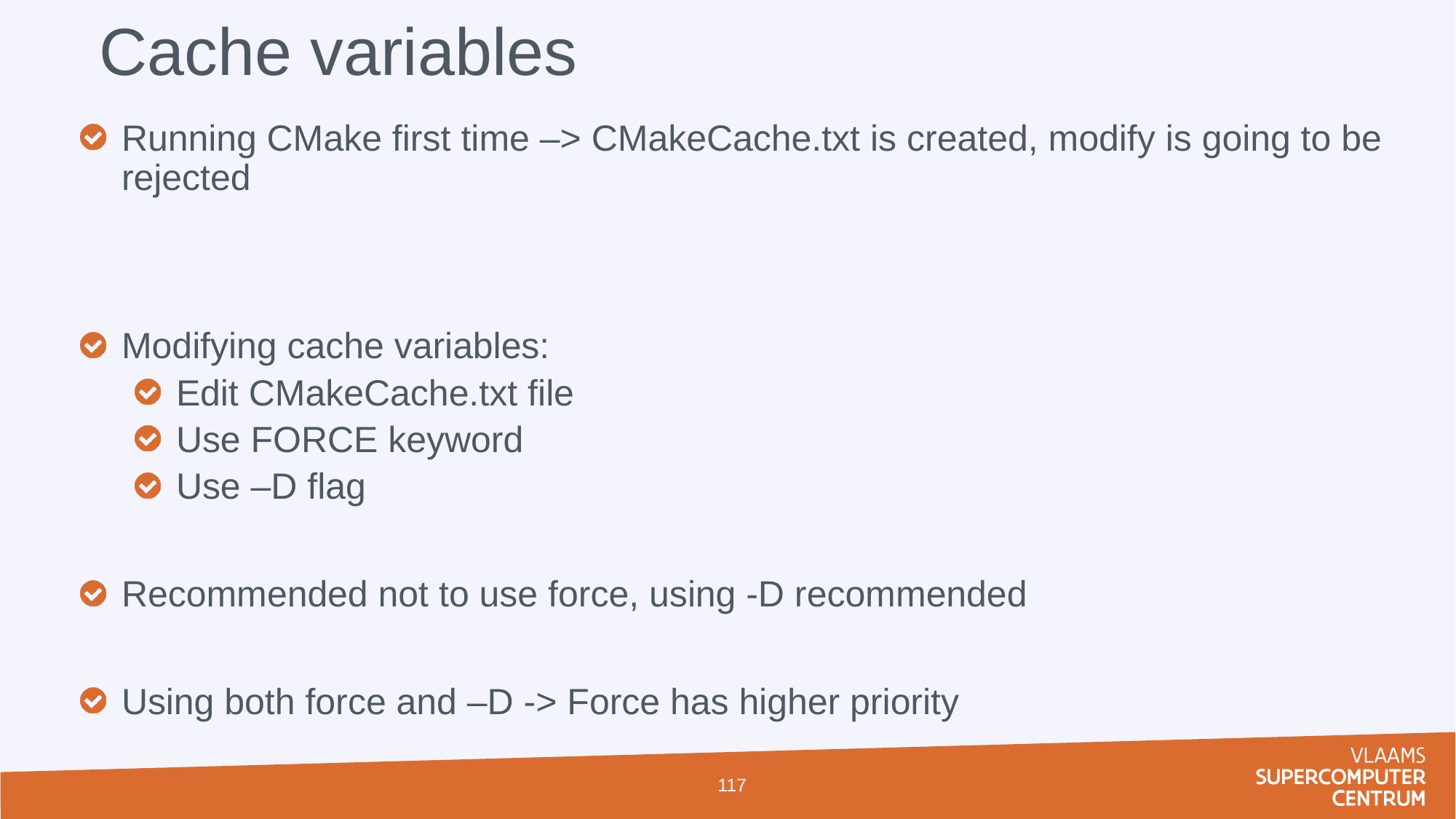

# Cache variables
Running CMake first time –> CMakeCache.txt is created, modify is going to be rejected

Modifying cache variables:
Edit CMakeCache.txt file
Use FORCE keyword
Use –D flag

Recommended not to use force, using -D recommended

Using both force and –D -> Force has higher priority

117